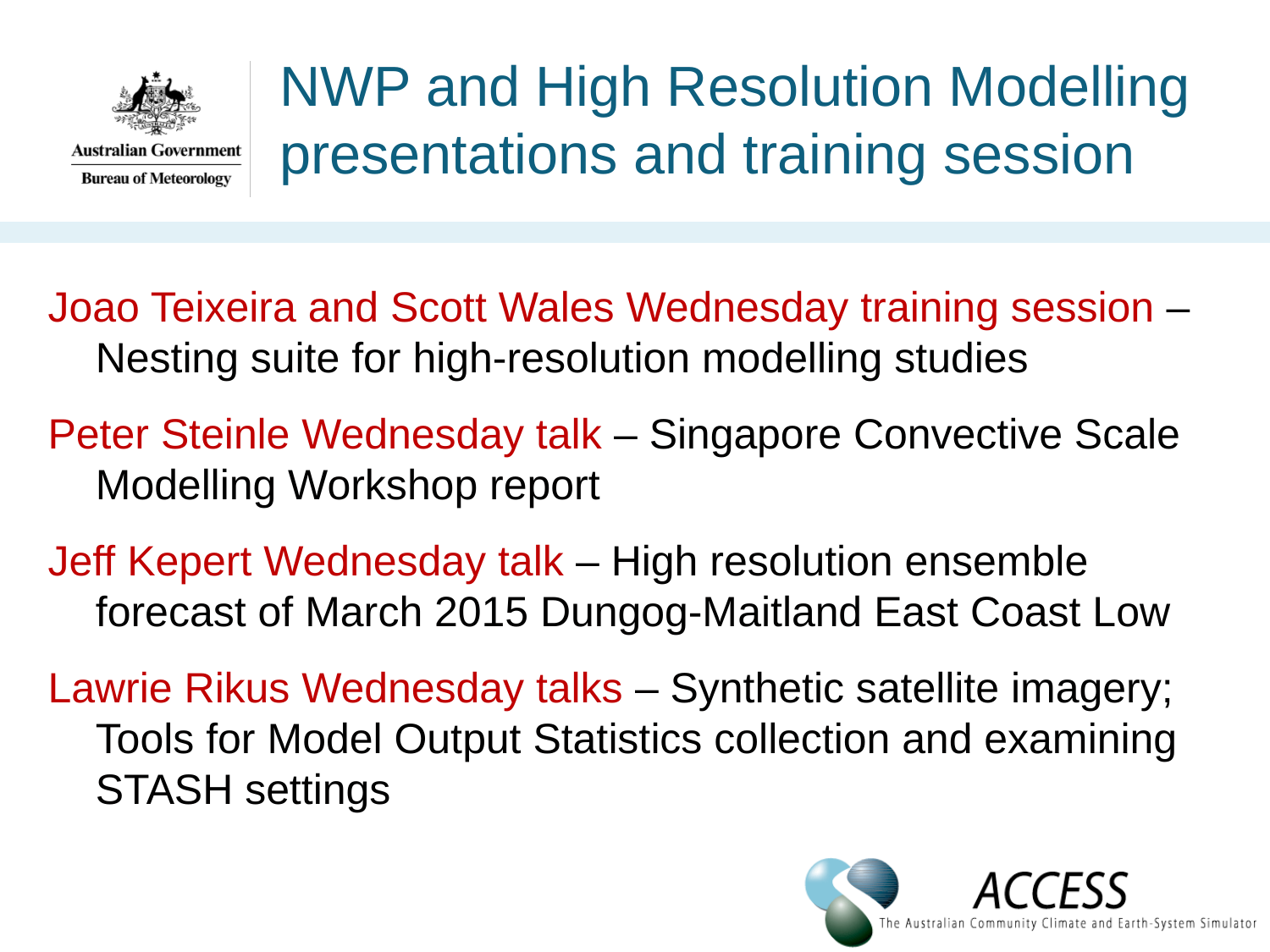

# NWP and High Resolution Modelling presentations and training session
Joao Teixeira and Scott Wales Wednesday training session – Nesting suite for high-resolution modelling studies
Peter Steinle Wednesday talk – Singapore Convective Scale Modelling Workshop report
Jeff Kepert Wednesday talk – High resolution ensemble forecast of March 2015 Dungog-Maitland East Coast Low
Lawrie Rikus Wednesday talks – Synthetic satellite imagery; Tools for Model Output Statistics collection and examining STASH settings